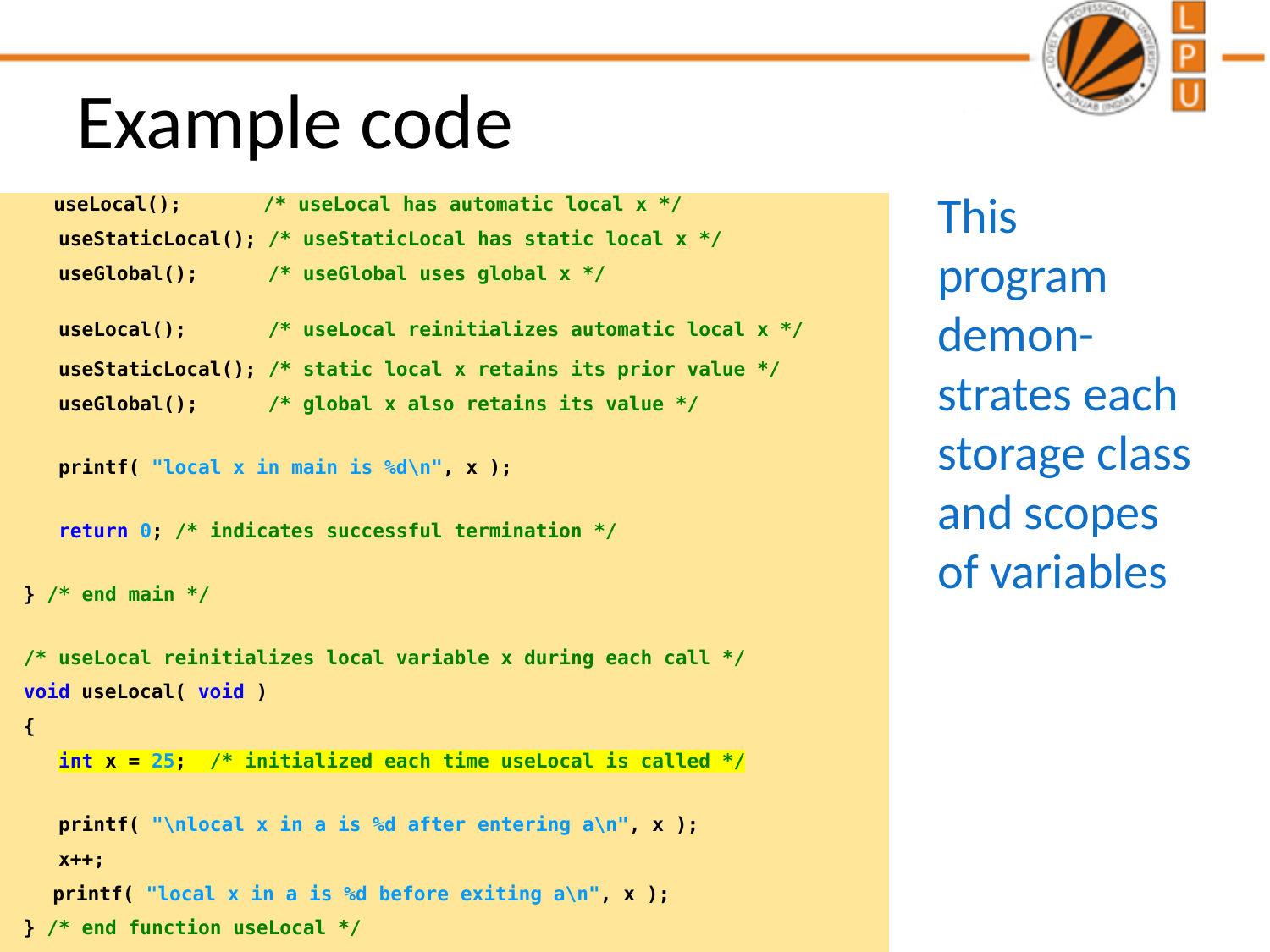

# Example code
This program demon-strates each storage class and scopes of variables
| useLocal(); /\* useLocal has automatic local x \*/ |
| --- |
| useStaticLocal(); /\* useStaticLocal has static local x \*/ |
| useGlobal(); /\* useGlobal uses global x \*/ |
| useLocal(); /\* useLocal reinitializes automatic local x \*/ |
| useStaticLocal(); /\* static local x retains its prior value \*/ |
| useGlobal(); /\* global x also retains its value \*/ |
|  |
| printf( "local x in main is %d\n", x ); |
|  |
| return 0; /\* indicates successful termination \*/ |
|  |
| } /\* end main \*/ |
|  |
| /\* useLocal reinitializes local variable x during each call \*/ |
| void useLocal( void ) |
| { |
| int x = 25; /\* initialized each time useLocal is called \*/ |
|  |
| printf( "\nlocal x in a is %d after entering a\n", x ); |
| x++; |
| printf( "local x in a is %d before exiting a\n", x ); |
| } /\* end function useLocal \*/ |